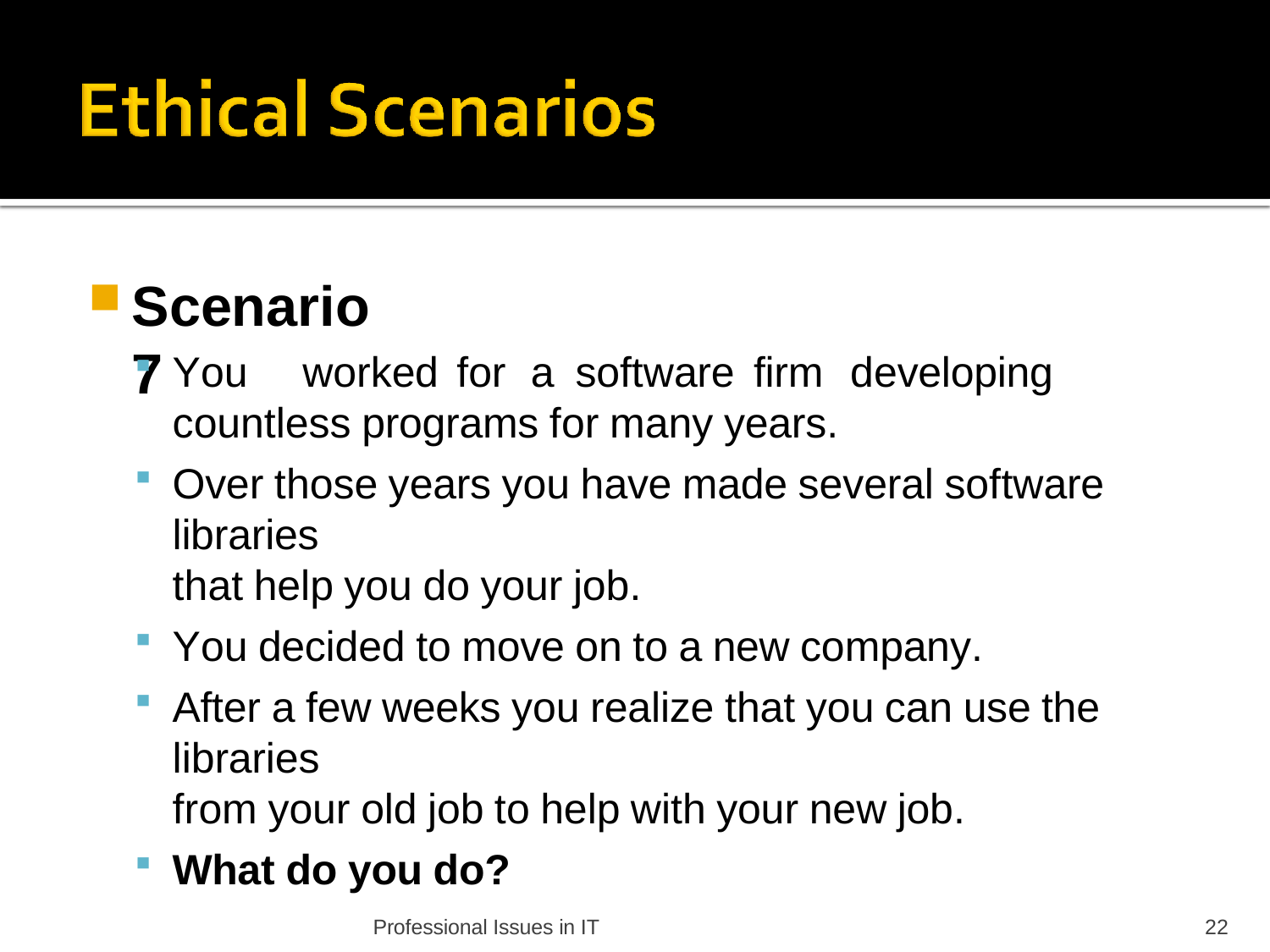

Scenario 7
You	worked	for	a	software	firm	developing	countless programs for many years.
Over those years you have made several software libraries
that help you do your job.
You decided to move on to a new company.
After a few weeks you realize that you can use the libraries
from your old job to help with your new job.
What do you do?
Professional Issues in IT
22